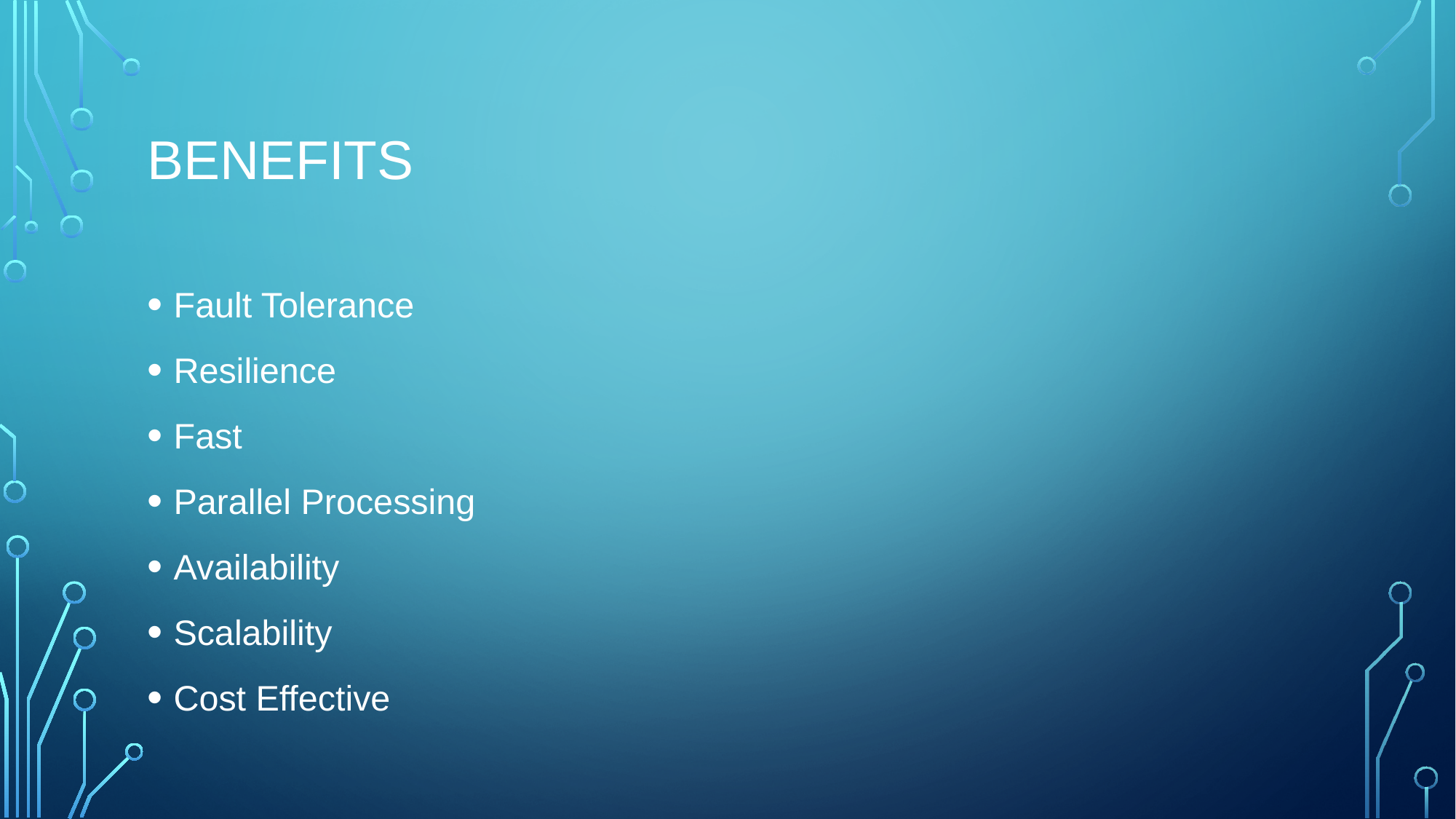

# Benefits
Fault Tolerance
Resilience
Fast
Parallel Processing
Availability
Scalability
Cost Effective